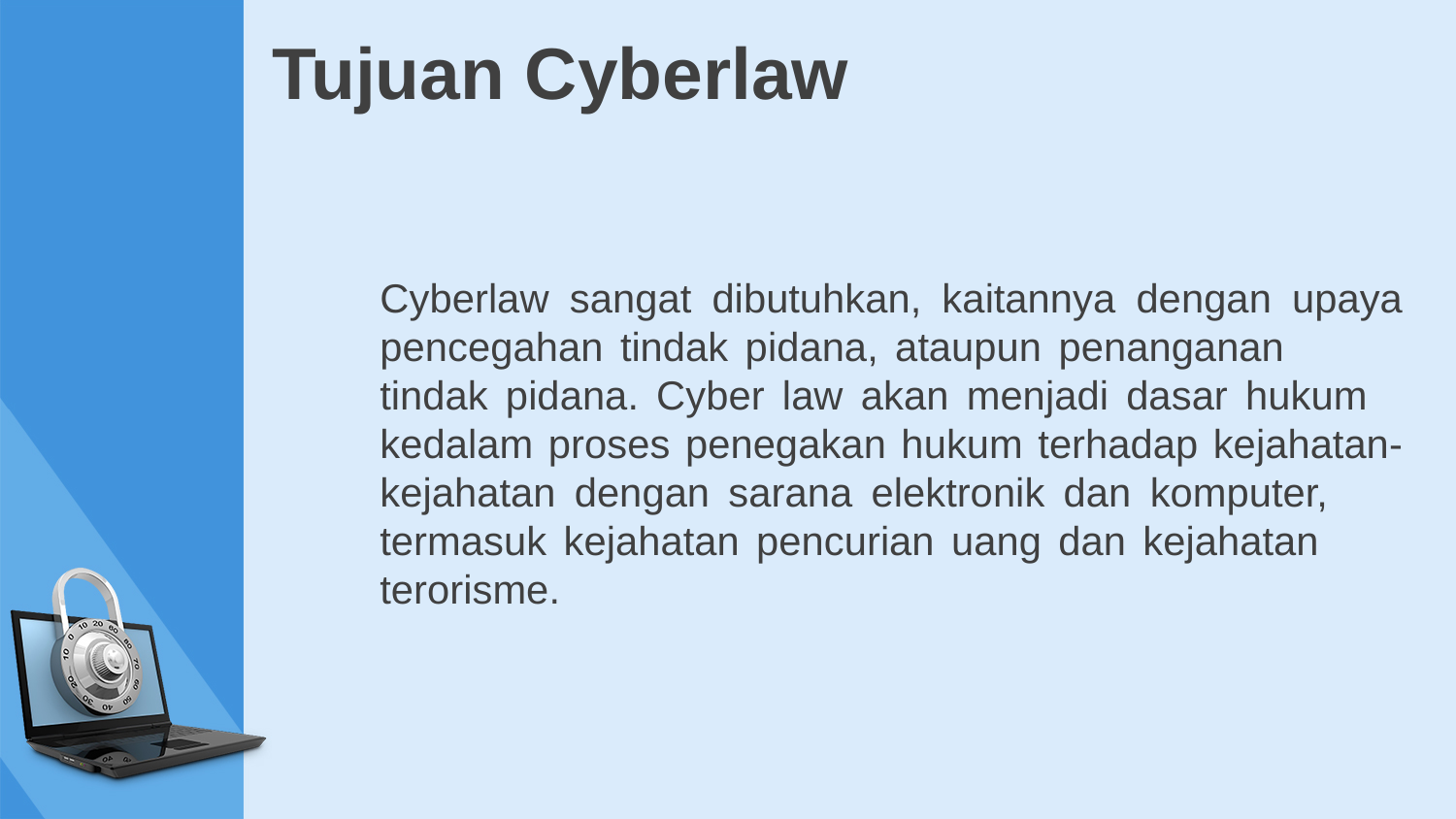

# Tujuan Cyberlaw
Cyberlaw sangat dibutuhkan, kaitannya dengan upaya pencegahan tindak pidana, ataupun penanganan        tindak pidana. Cyber law akan menjadi dasar hukum   kedalam proses penegakan hukum terhadap kejahatan-kejahatan dengan sarana elektronik dan komputer,     termasuk kejahatan pencurian uang dan kejahatan      terorisme.